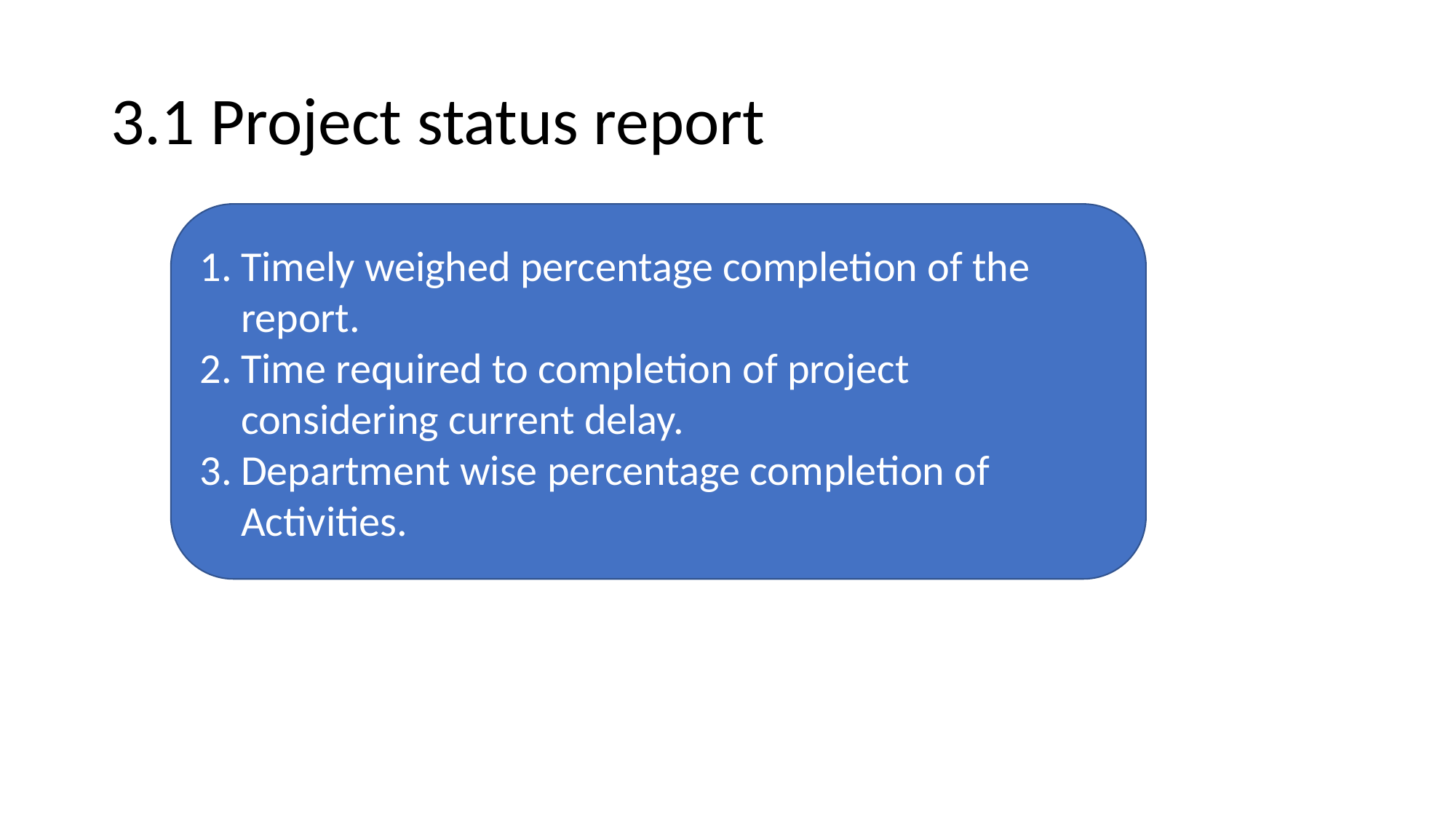

# 3.1 Project status report
Timely weighed percentage completion of the report.
Time required to completion of project considering current delay.
Department wise percentage completion of Activities.